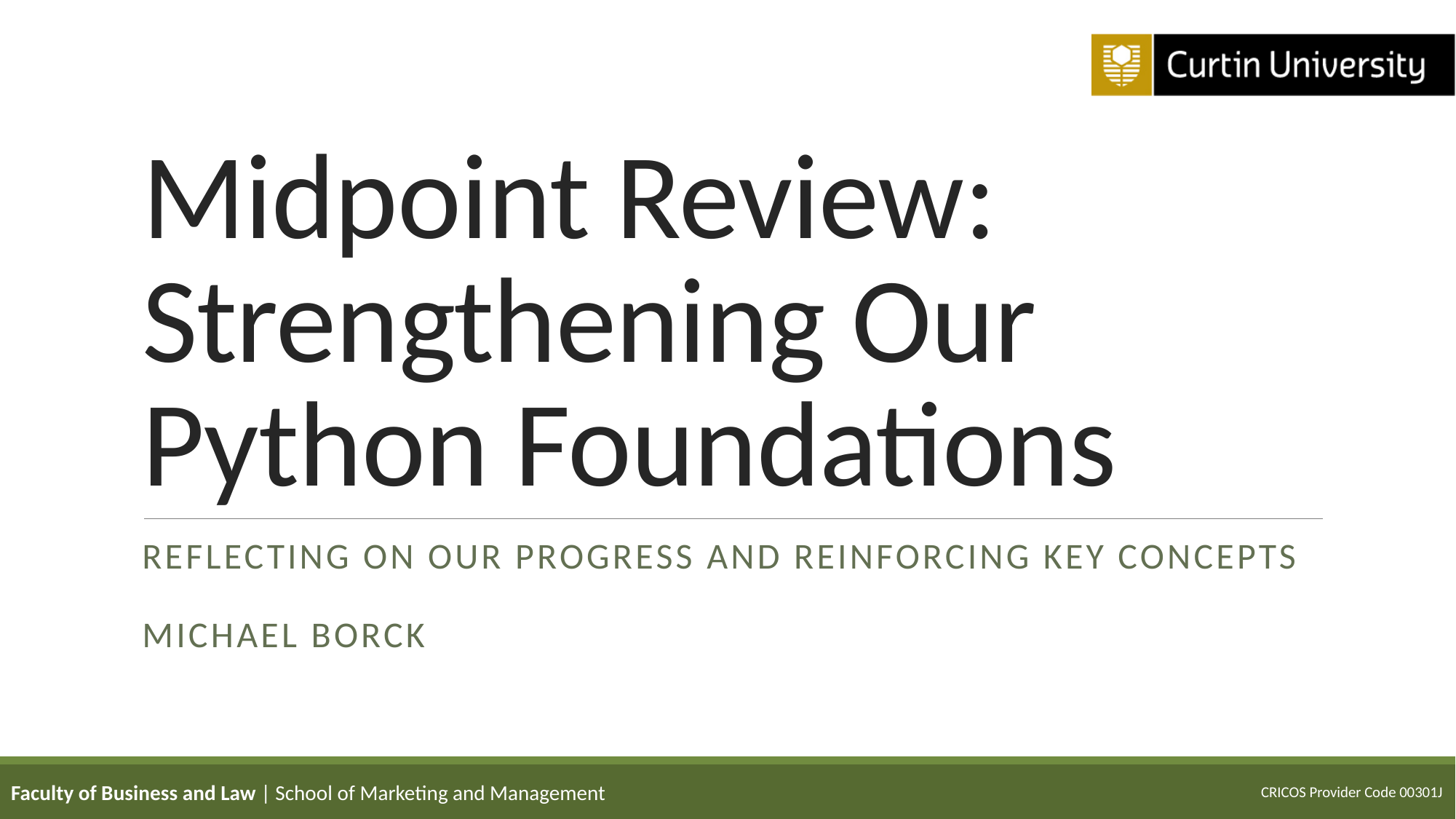

# Midpoint Review: Strengthening Our Python Foundations
Reflecting on Our Progress and Reinforcing Key Concepts
Michael Borck
Faculty of Business and Law | School of Marketing and Management